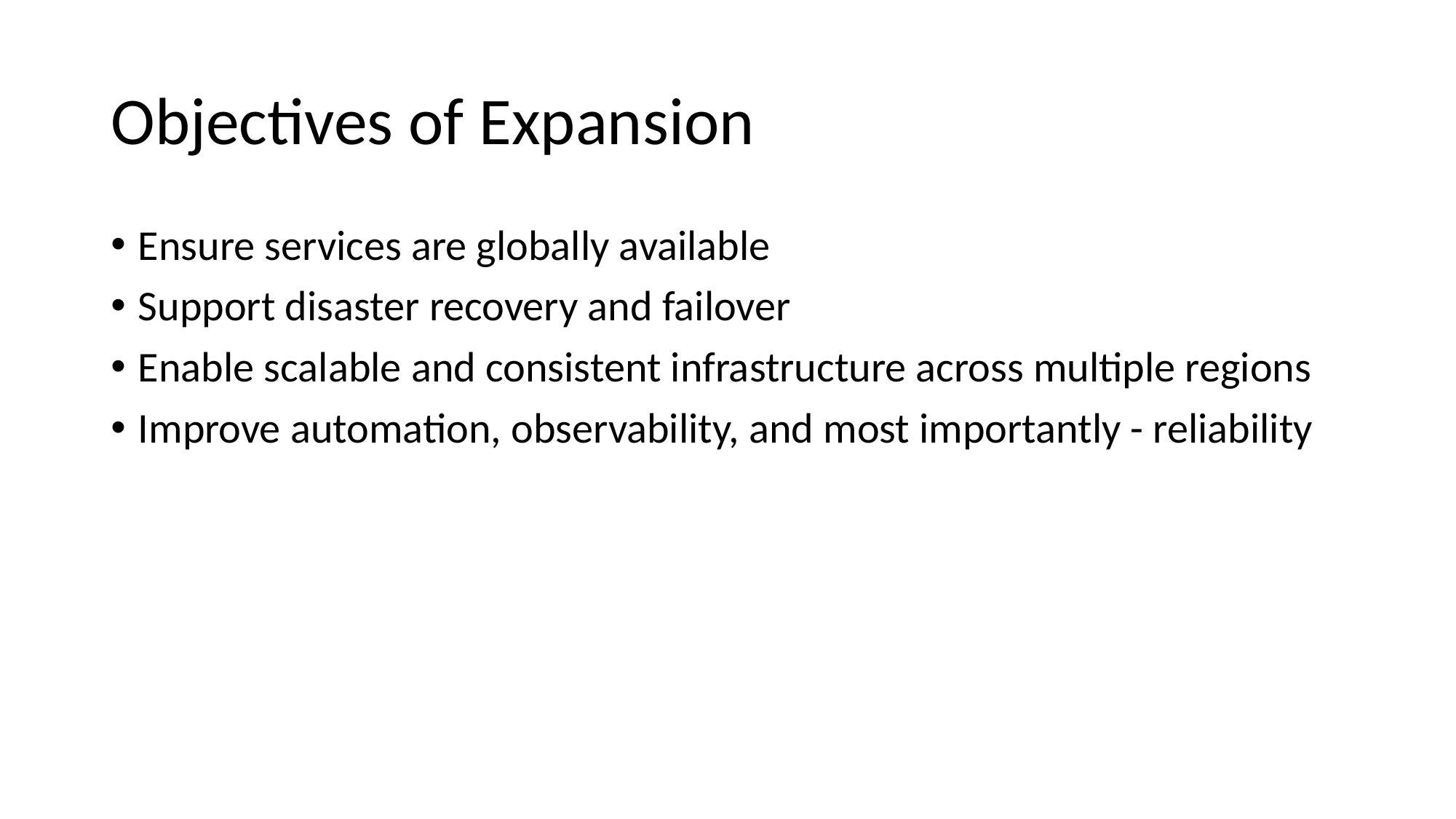

# Objectives of Expansion
Ensure services are globally available
Support disaster recovery and failover
Enable scalable and consistent infrastructure across multiple regions
Improve automation, observability, and most importantly - reliability